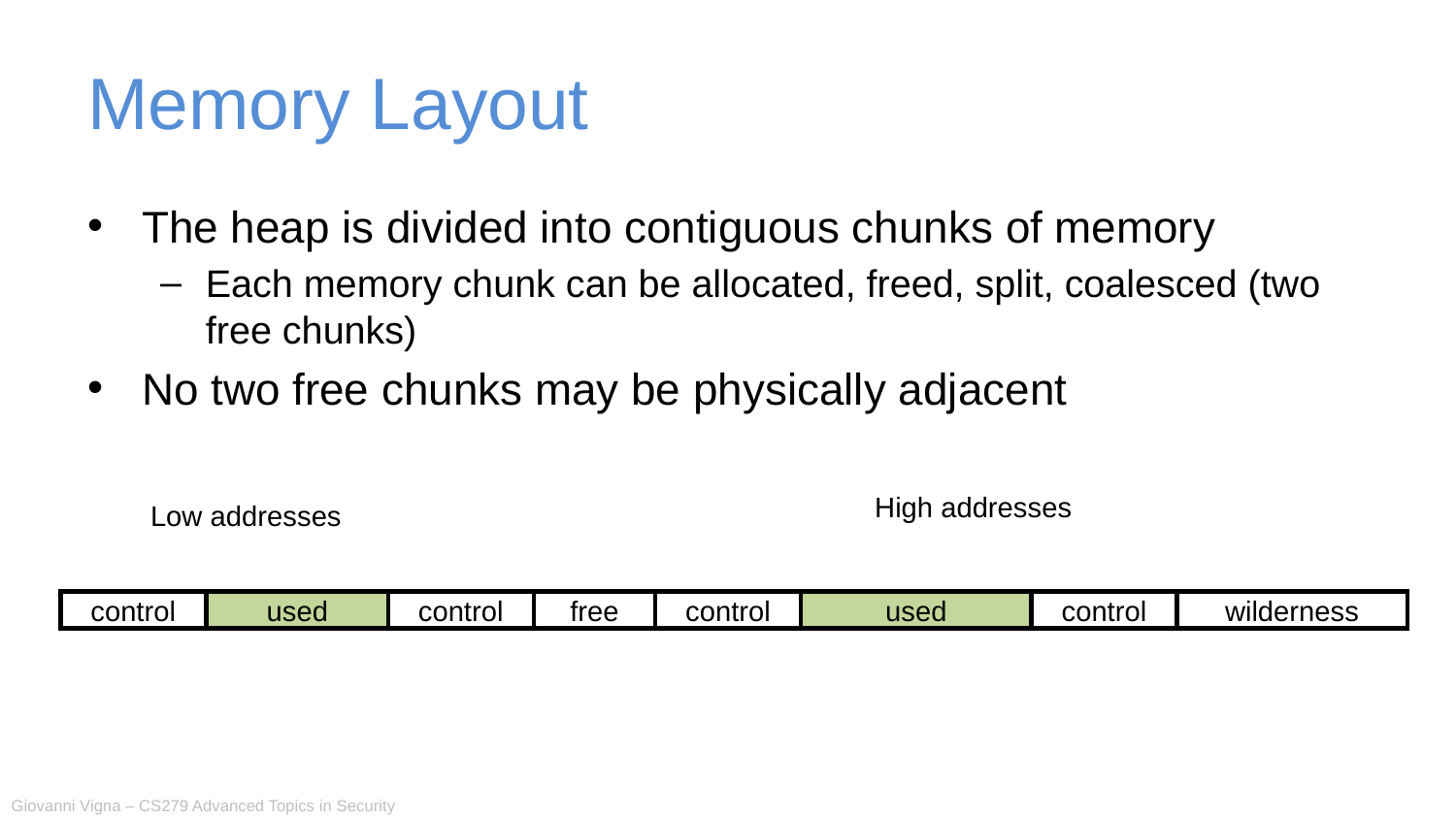

# Memory Layout
The heap is divided into contiguous chunks of memory
Each memory chunk can be allocated, freed, split, coalesced (two free chunks)
No two free chunks may be physically adjacent
High addresses
Low addresses
control
used
control
free
control
used
control
wilderness